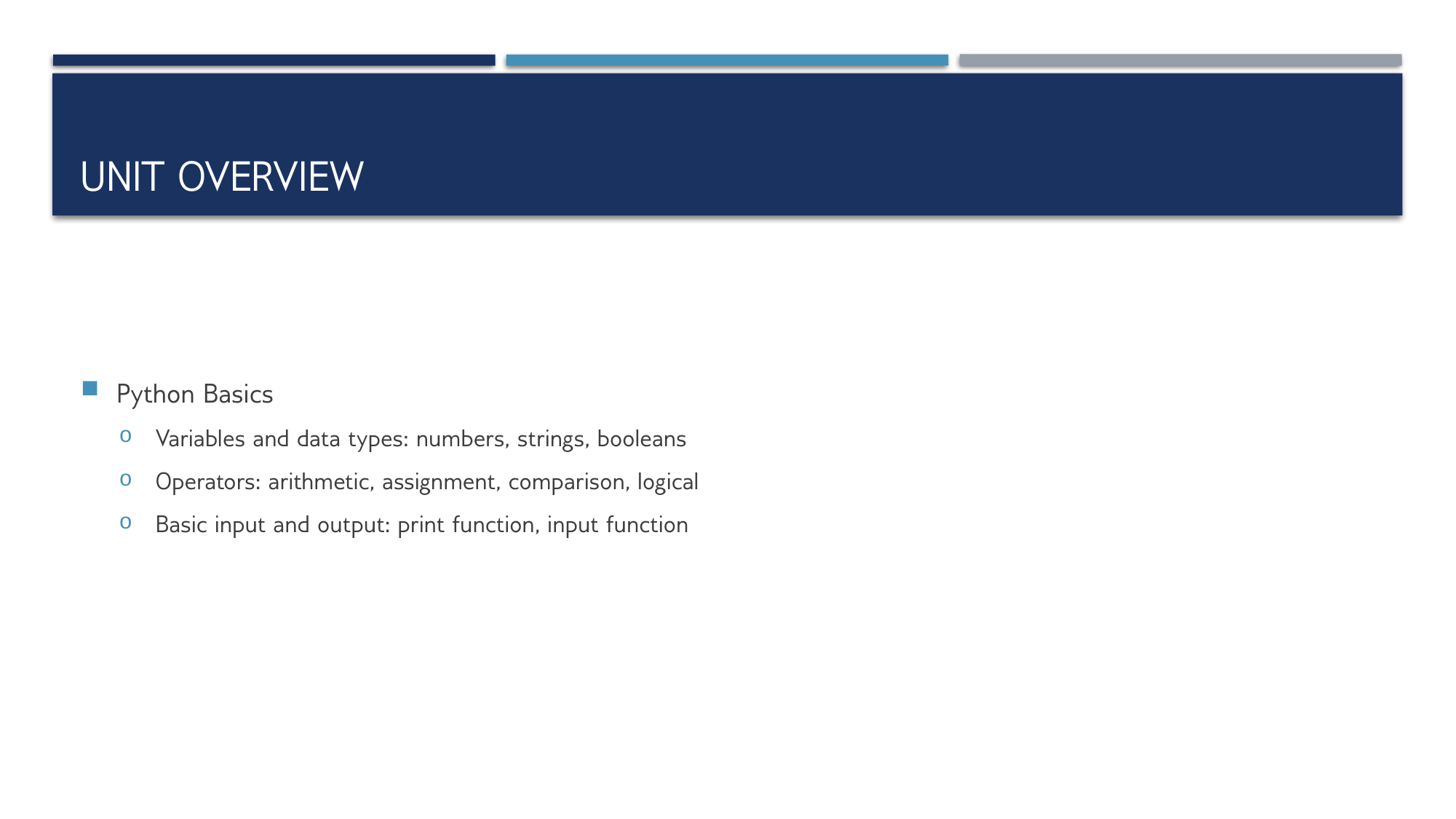

# UNIT OVERVIEW
Python Basics
Variables and data types: numbers, strings, booleans
Operators: arithmetic, assignment, comparison, logical
Basic input and output: print function, input function